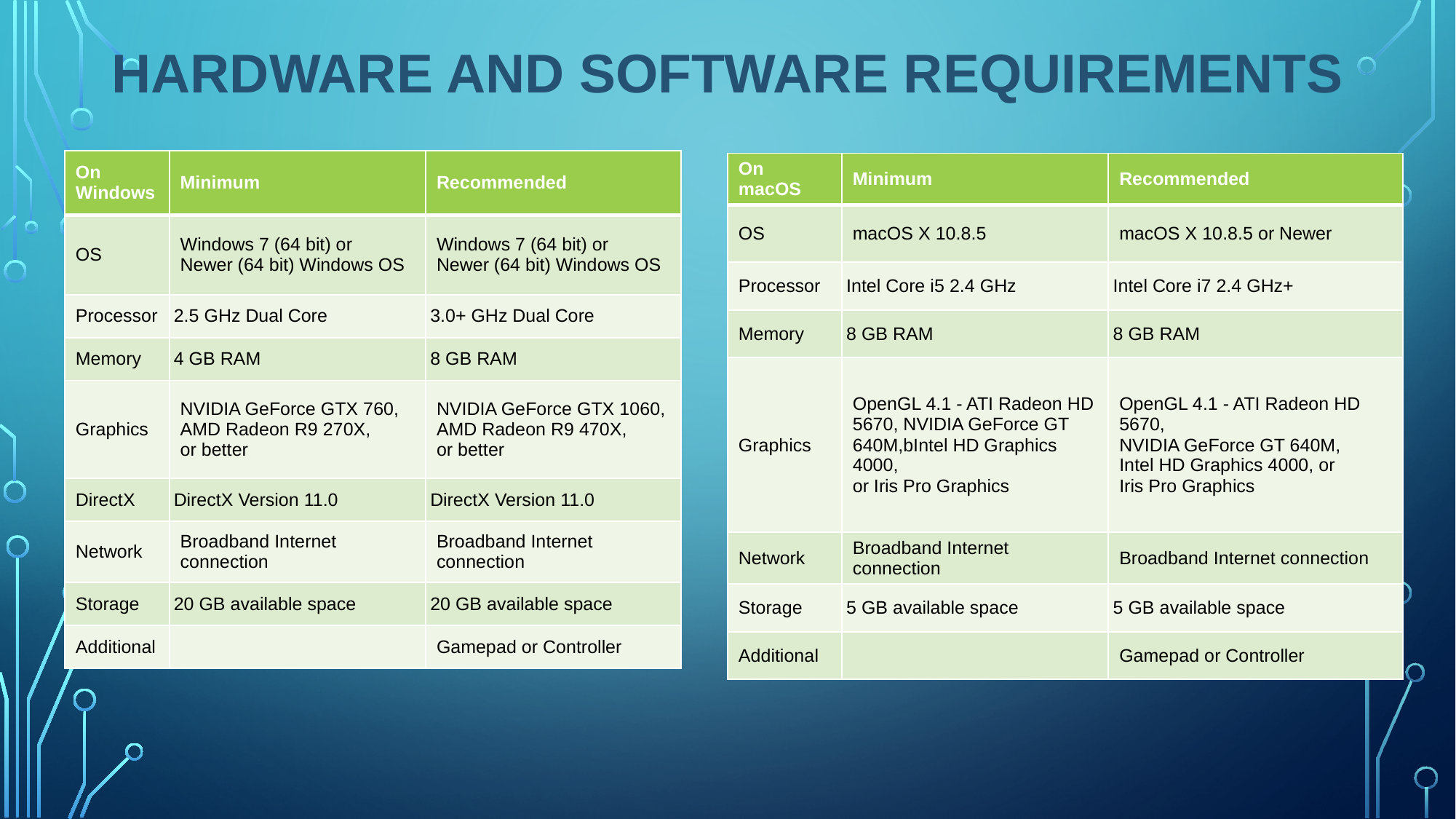

Hardware and software requirements
| On Windows | Minimum | Recommended |
| --- | --- | --- |
| OS | Windows 7 (64 bit) or Newer (64 bit) Windows OS | Windows 7 (64 bit) or Newer (64 bit) Windows OS |
| Processor | 2.5 GHz Dual Core | 3.0+ GHz Dual Core |
| Memory | 4 GB RAM | 8 GB RAM |
| Graphics | NVIDIA GeForce GTX 760, AMD Radeon R9 270X, or better | NVIDIA GeForce GTX 1060, AMD Radeon R9 470X, or better |
| DirectX | DirectX Version 11.0 | DirectX Version 11.0 |
| Network | Broadband Internet connection | Broadband Internet connection |
| Storage | 20 GB available space | 20 GB available space |
| Additional |  | Gamepad or Controller |
| On macOS | Minimum | Recommended |
| --- | --- | --- |
| OS | macOS X 10.8.5 | macOS X 10.8.5 or Newer |
| Processor | Intel Core i5 2.4 GHz | Intel Core i7 2.4 GHz+ |
| Memory | 8 GB RAM | 8 GB RAM |
| Graphics | OpenGL 4.1 - ATI Radeon HD 5670, NVIDIA GeForce GT 640M,bIntel HD Graphics 4000, or Iris Pro Graphics | OpenGL 4.1 - ATI Radeon HD 5670, NVIDIA GeForce GT 640M, Intel HD Graphics 4000, or Iris Pro Graphics |
| Network | Broadband Internet connection | Broadband Internet connection |
| Storage | 5 GB available space | 5 GB available space |
| Additional |  | Gamepad or Controller |